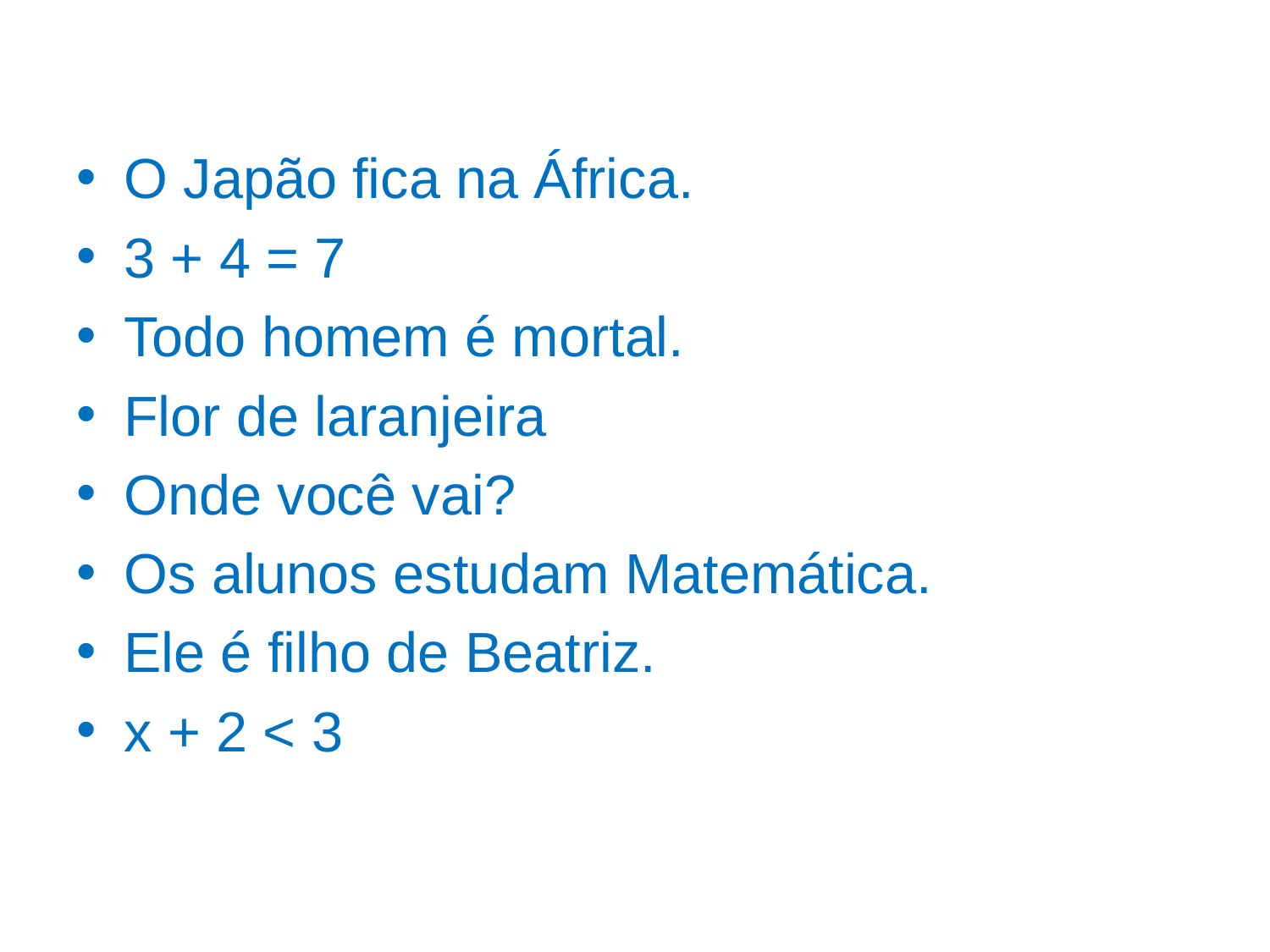

O Japão fica na África.
3 + 4 = 7
Todo homem é mortal.
Flor de laranjeira
Onde você vai?
Os alunos estudam Matemática.
Ele é filho de Beatriz.
x + 2 < 3